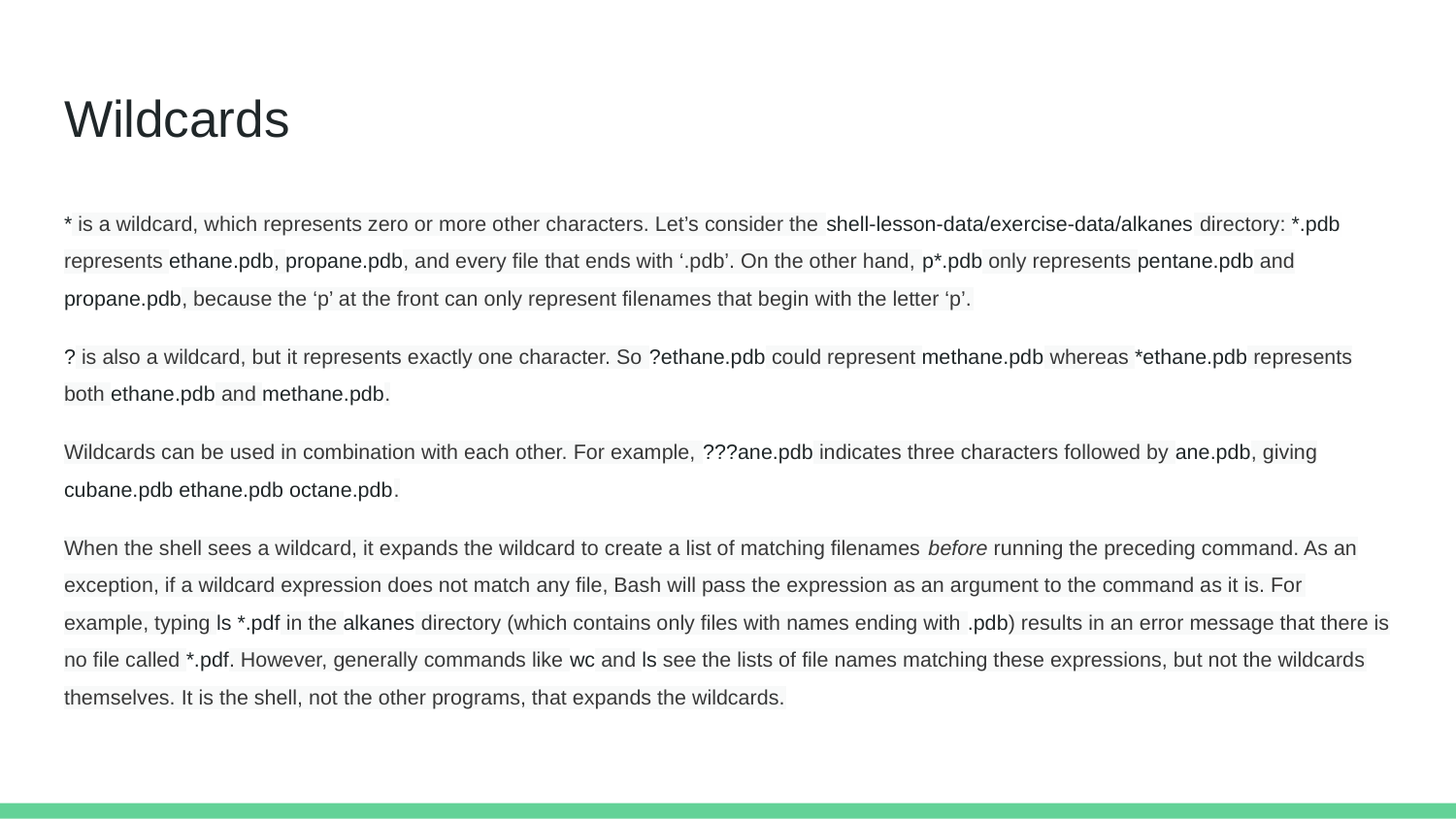

# Wildcards
* is a wildcard, which represents zero or more other characters. Let’s consider the shell-lesson-data/exercise-data/alkanes directory: *.pdb represents ethane.pdb, propane.pdb, and every file that ends with ‘.pdb’. On the other hand, p*.pdb only represents pentane.pdb and propane.pdb, because the ‘p’ at the front can only represent filenames that begin with the letter ‘p’.
? is also a wildcard, but it represents exactly one character. So ?ethane.pdb could represent methane.pdb whereas *ethane.pdb represents both ethane.pdb and methane.pdb.
Wildcards can be used in combination with each other. For example, ???ane.pdb indicates three characters followed by ane.pdb, giving cubane.pdb ethane.pdb octane.pdb.
When the shell sees a wildcard, it expands the wildcard to create a list of matching filenames before running the preceding command. As an exception, if a wildcard expression does not match any file, Bash will pass the expression as an argument to the command as it is. For example, typing ls *.pdf in the alkanes directory (which contains only files with names ending with .pdb) results in an error message that there is no file called *.pdf. However, generally commands like wc and ls see the lists of file names matching these expressions, but not the wildcards themselves. It is the shell, not the other programs, that expands the wildcards.